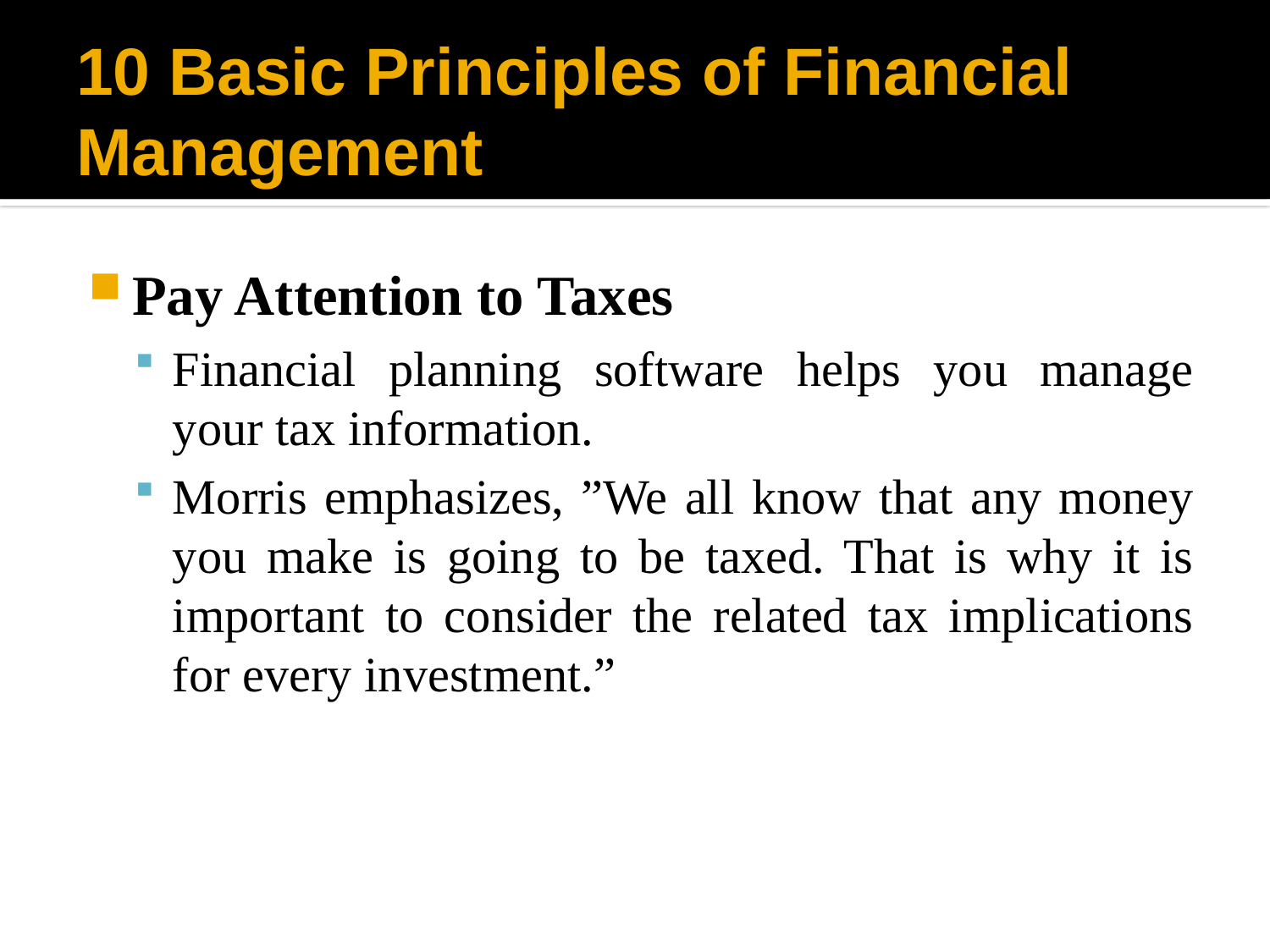

# 10 Basic Principles of Financial Management
Pay Attention to Taxes
Financial planning software helps you manage your tax information.
Morris emphasizes, ”We all know that any money you make is going to be taxed. That is why it is important to consider the related tax implications for every investment.”